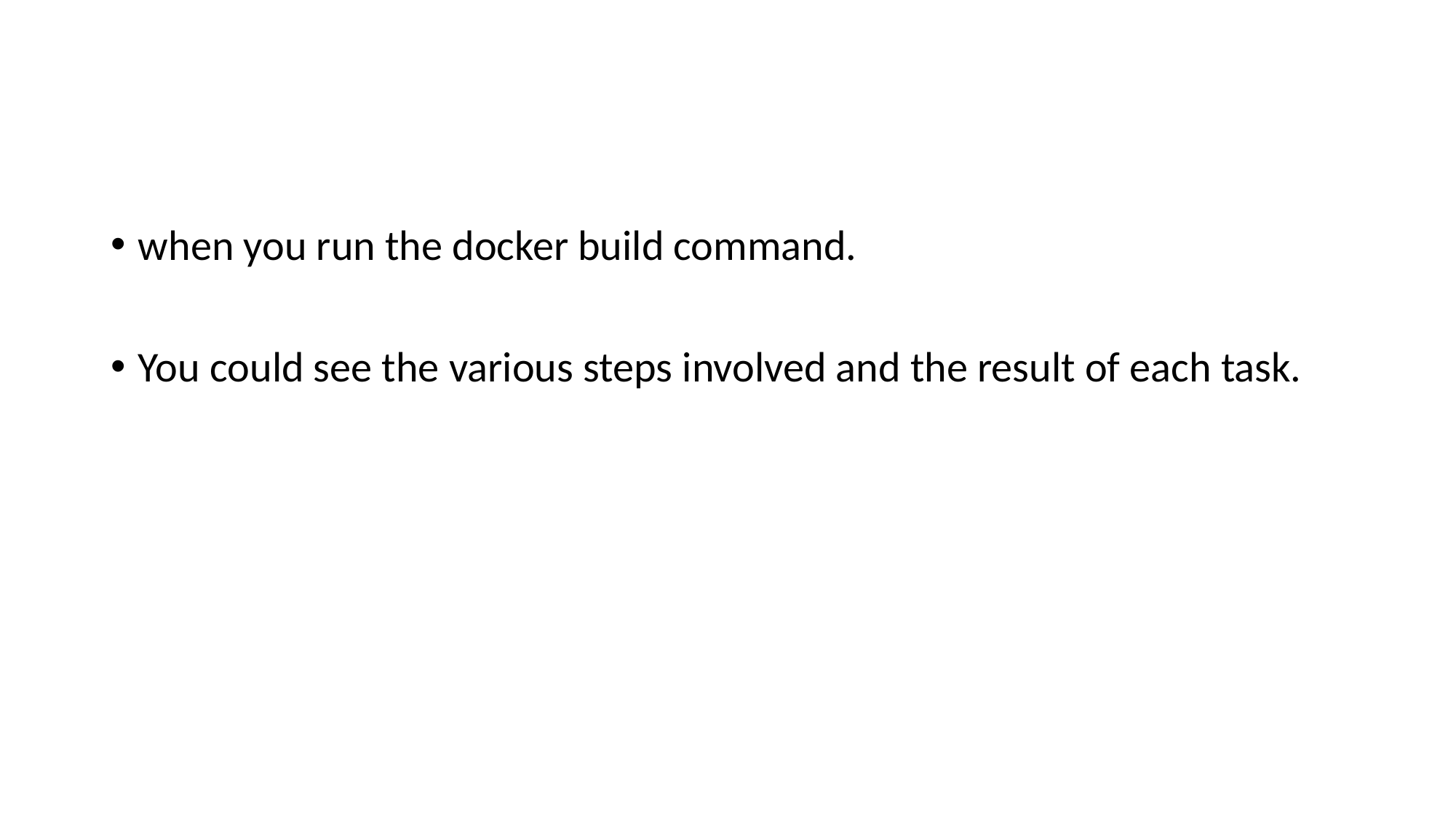

#
when you run the docker build command.

You could see the various steps involved and the result of each task.